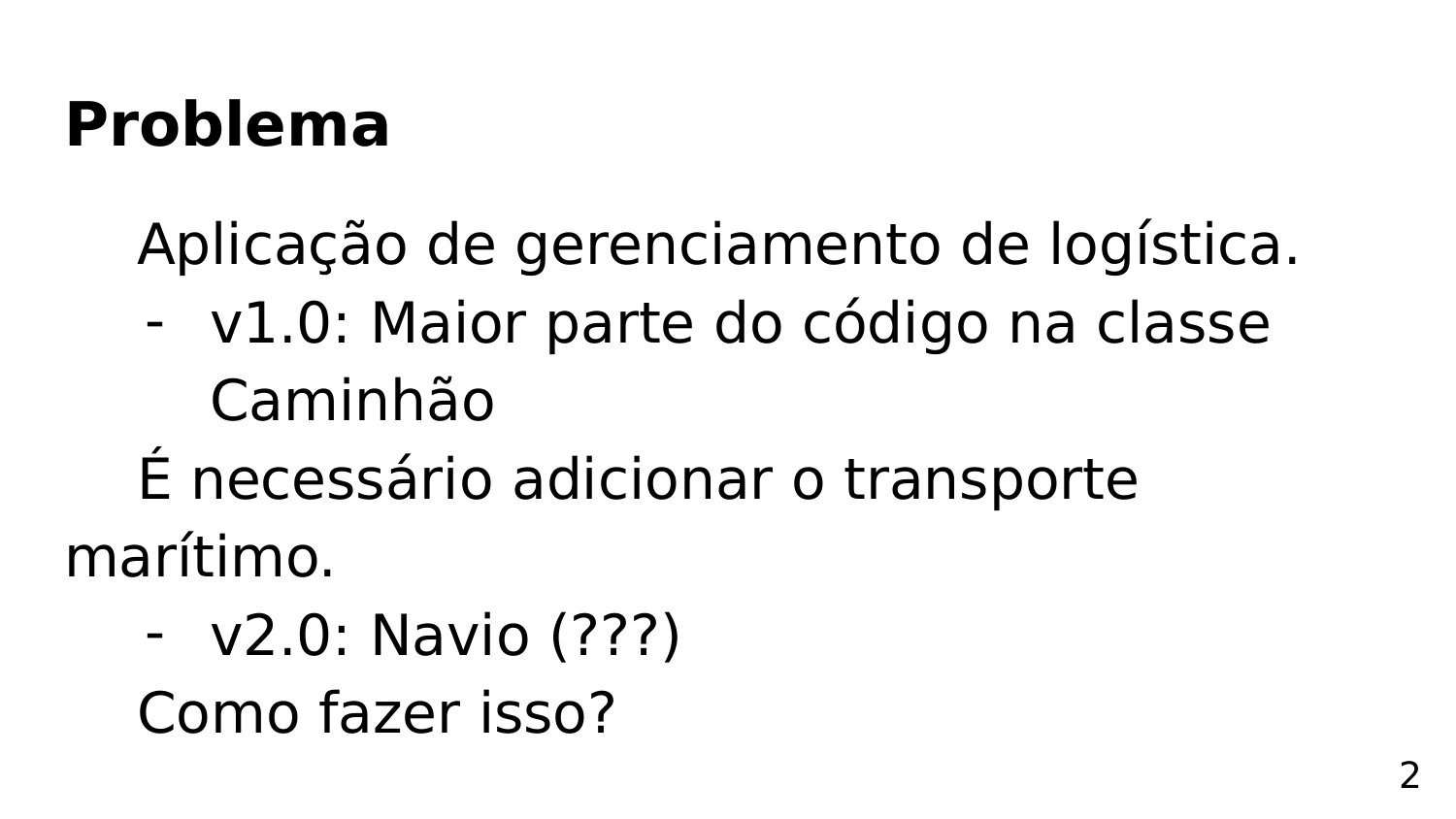

# Problema
Aplicação de gerenciamento de logística.
v1.0: Maior parte do código na classe Caminhão
É necessário adicionar o transporte marítimo.
v2.0: Navio (???)
Como fazer isso?
2